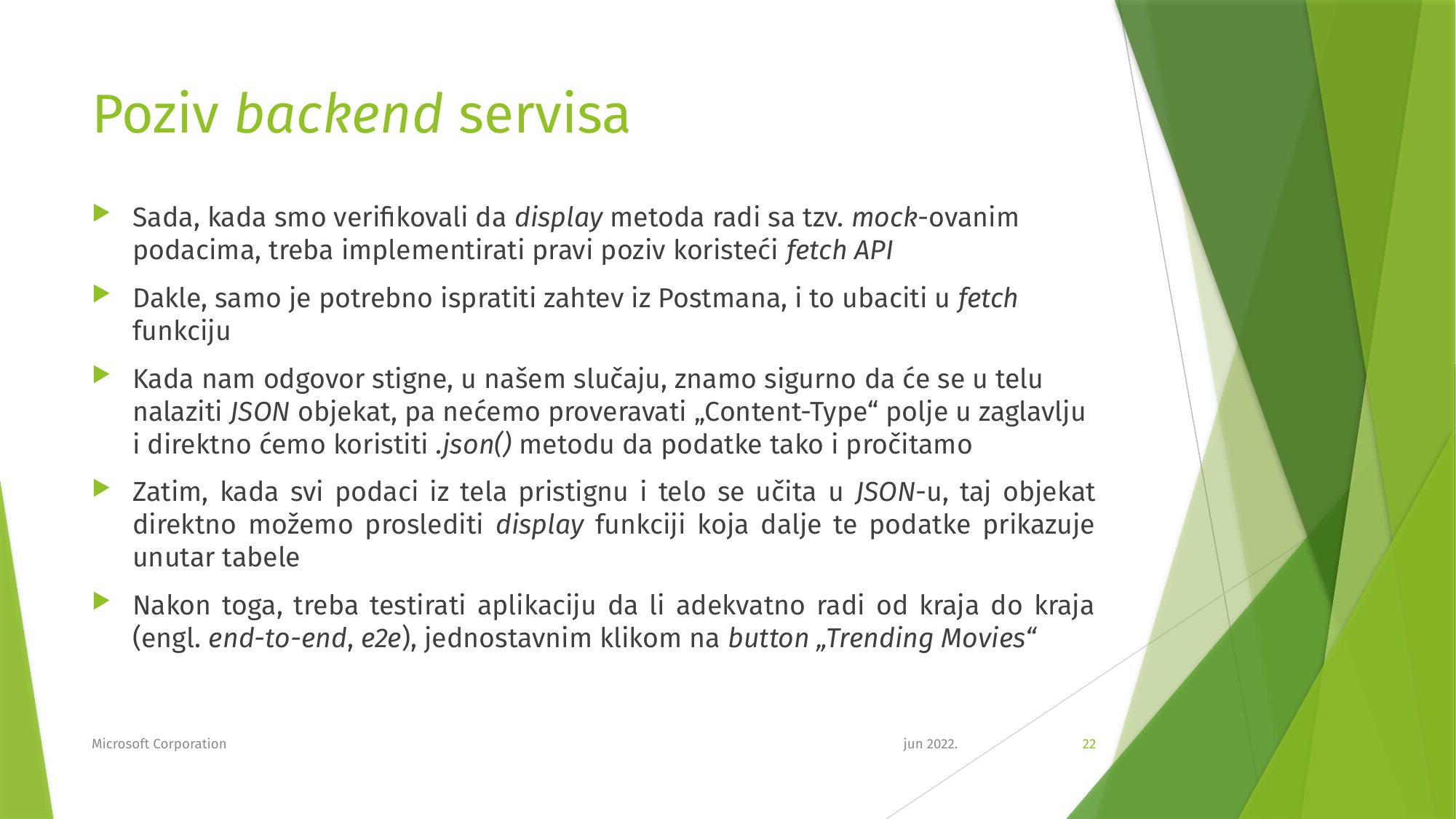

# Poziv backend servisa
Sada, kada smo verifikovali da display metoda radi sa tzv. mock-ovanim podacima, treba implementirati pravi poziv koristeći fetch API
Dakle, samo je potrebno ispratiti zahtev iz Postmana, i to ubaciti u fetch funkciju
Kada nam odgovor stigne, u našem slučaju, znamo sigurno da će se u telu nalaziti JSON objekat, pa nećemo proveravati „Content-Type“ polje u zaglavlju i direktno ćemo koristiti .json() metodu da podatke tako i pročitamo
Zatim, kada svi podaci iz tela pristignu i telo se učita u JSON-u, taj objekat direktno možemo proslediti display funkciji koja dalje te podatke prikazuje unutar tabele
Nakon toga, treba testirati aplikaciju da li adekvatno radi od kraja do kraja (engl. end-to-end, e2e), jednostavnim klikom na button „Trending Movies“
Microsoft Corporation
jun 2022.
22